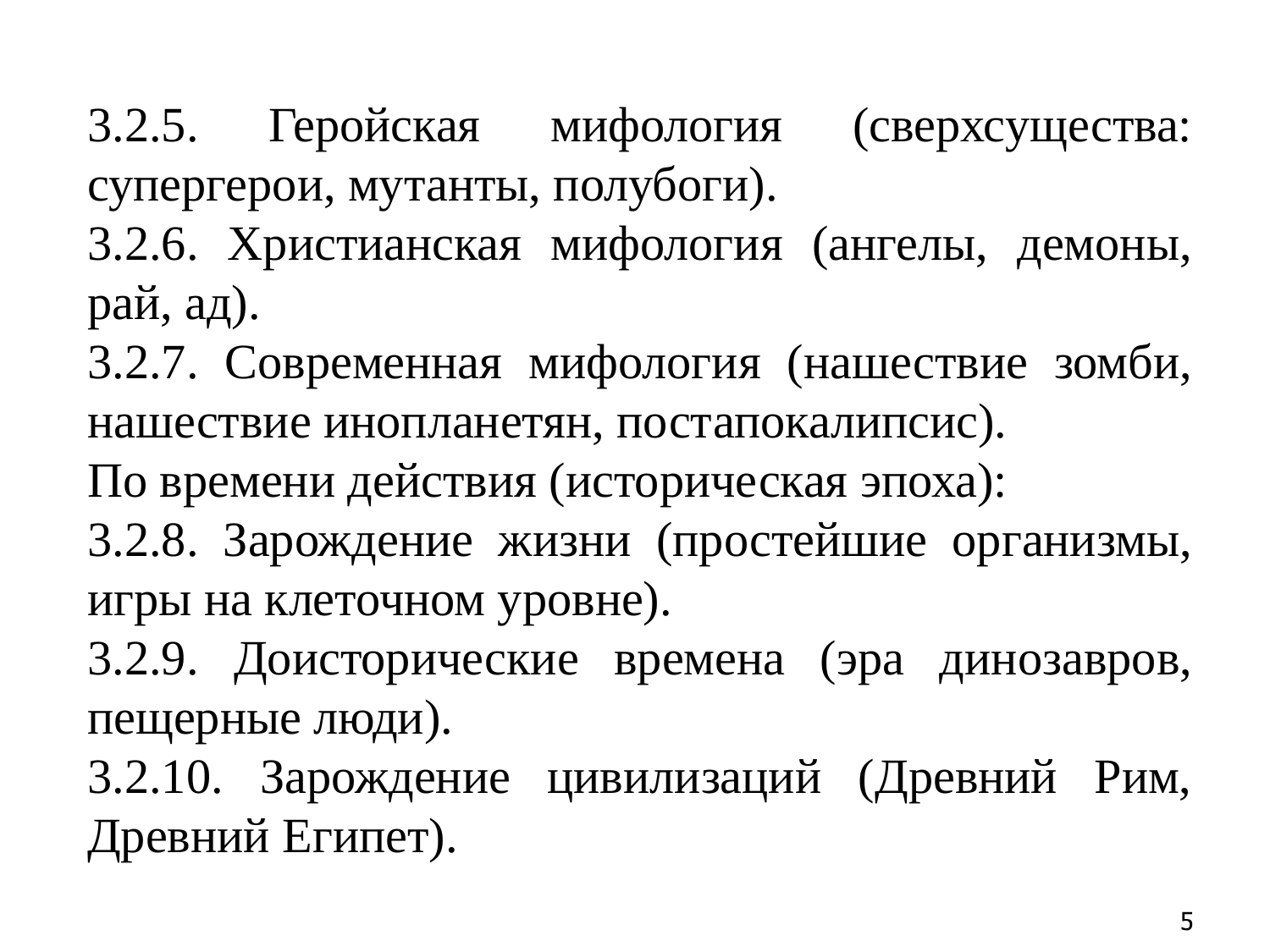

3.2.5. Геройская мифология (сверхсущества: супергерои, мутанты, полубоги).
3.2.6. Христианская мифология (ангелы, демоны, рай, ад).
3.2.7. Современная мифология (нашествие зомби, нашествие инопланетян, постапокалипсис).
По времени действия (историческая эпоха):
3.2.8. Зарождение жизни (простейшие организмы, игры на клеточном уровне).
3.2.9. Доисторические времена (эра динозавров, пещерные люди).
3.2.10. Зарождение цивилизаций (Древний Рим, Древний Египет).
5